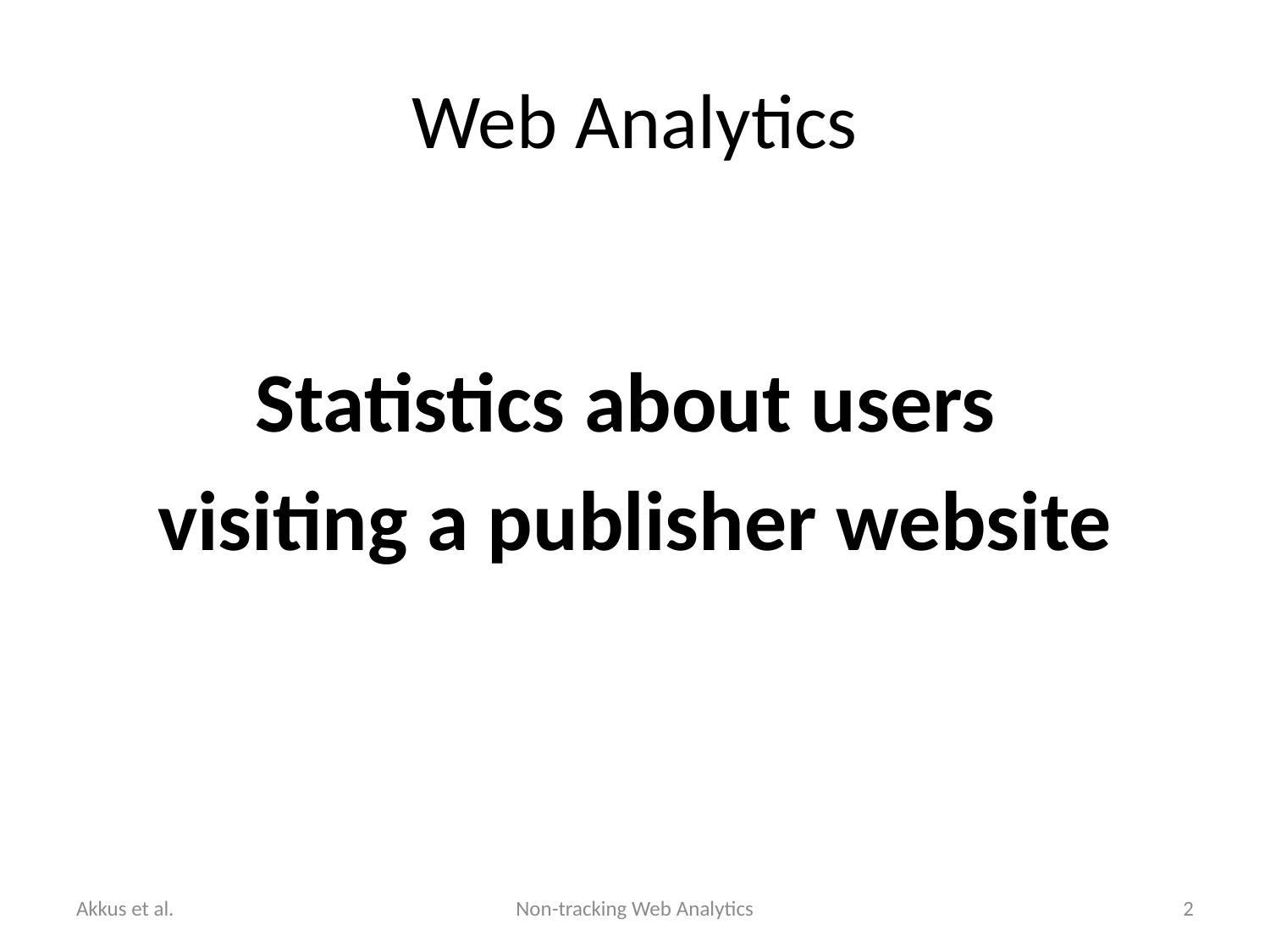

# Web Analytics

Statistics about users
visiting a publisher website
Akkus et al.
Non-tracking Web Analytics
2